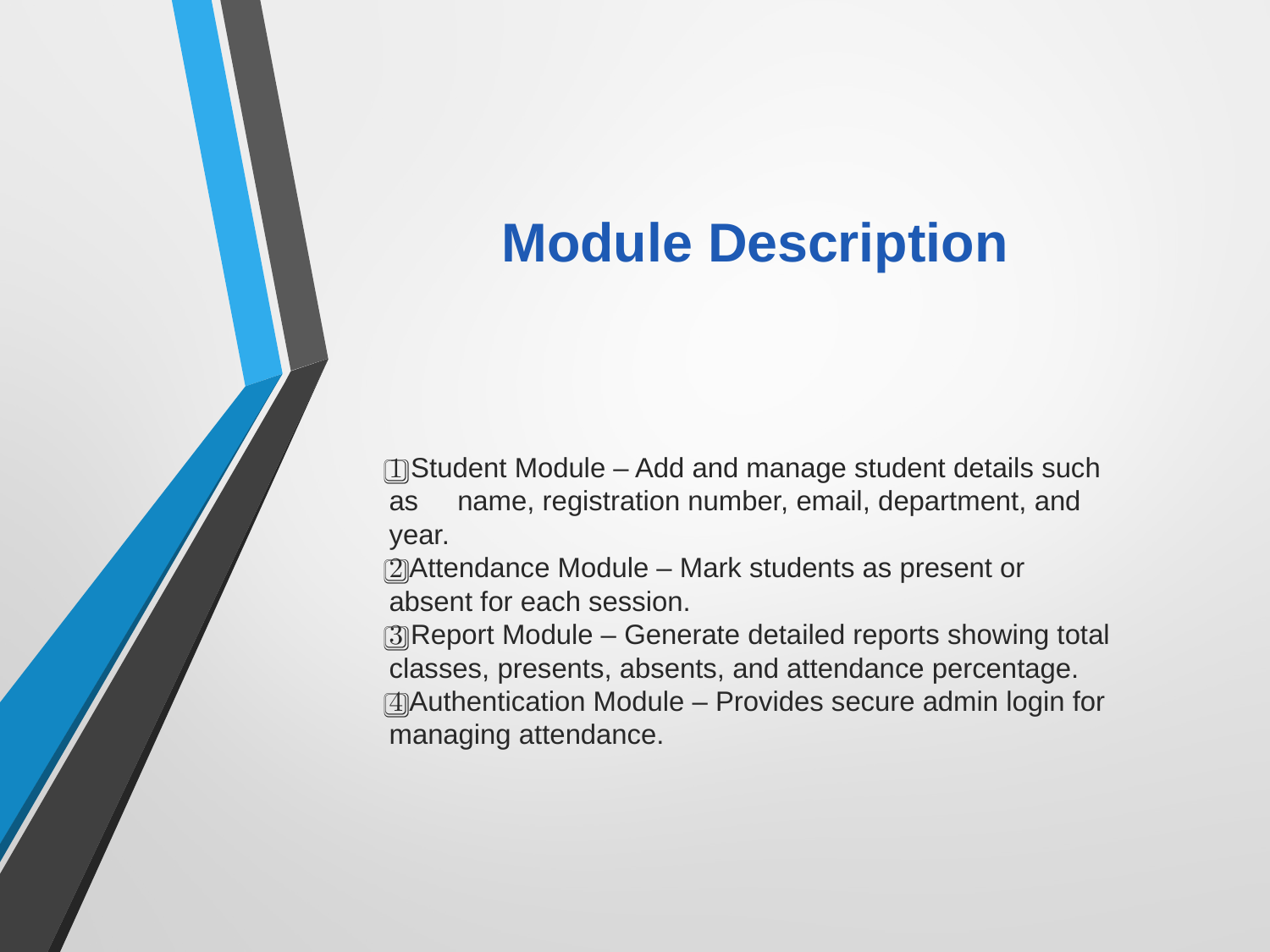

Module Description

1️⃣ Student Module – Add and manage student details such as     name, registration number, email, department, and year.
2️⃣ Attendance Module – Mark students as present or absent for each session.
3️⃣ Report Module – Generate detailed reports showing total classes, presents, absents, and attendance percentage.
4️⃣ Authentication Module – Provides secure admin login for managing attendance.